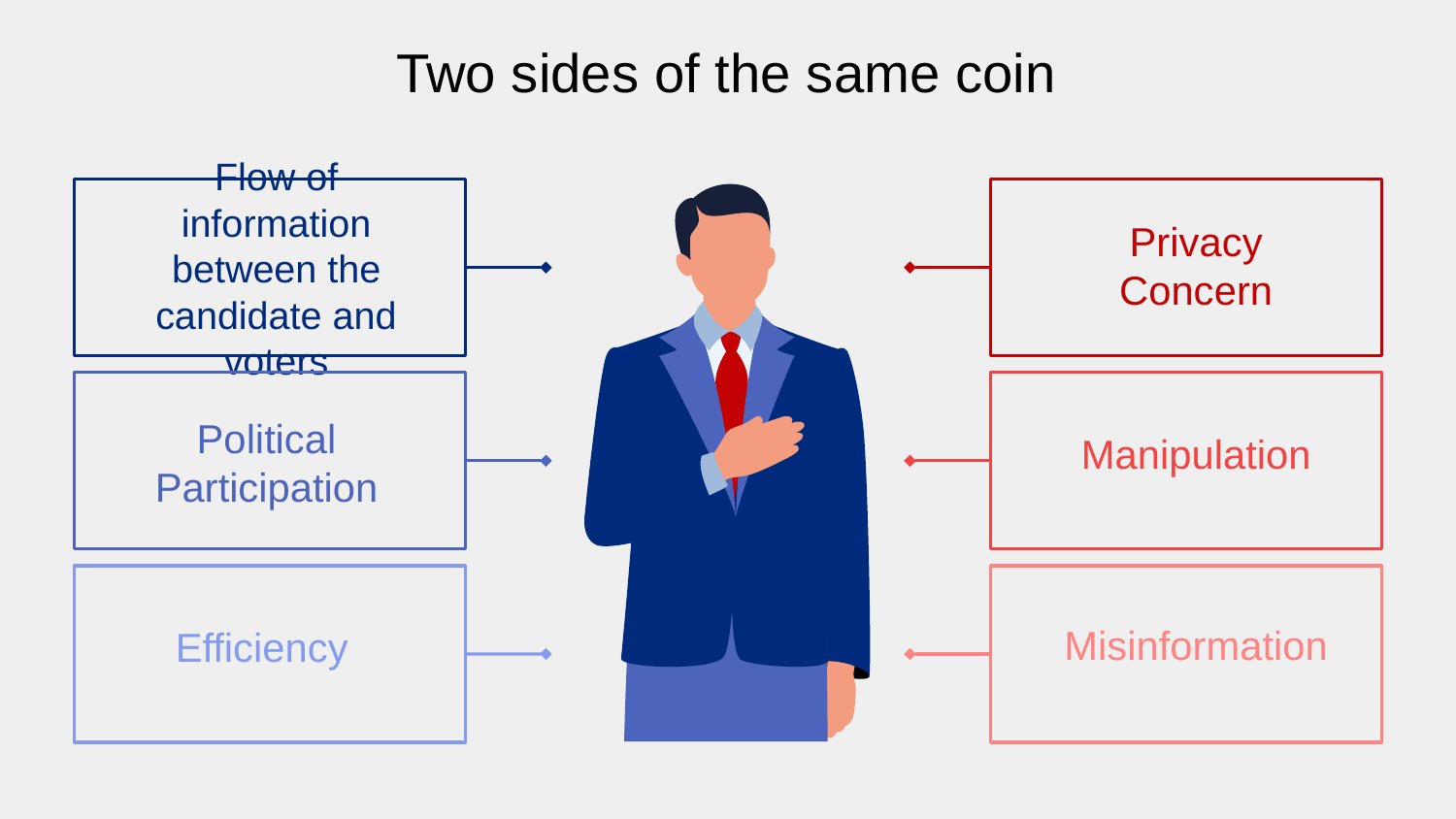

# Two sides of the same coin

Flow of information between the candidate and voters

Privacy Concern

Political Participation

Manipulation

Efficiency

Misinformation